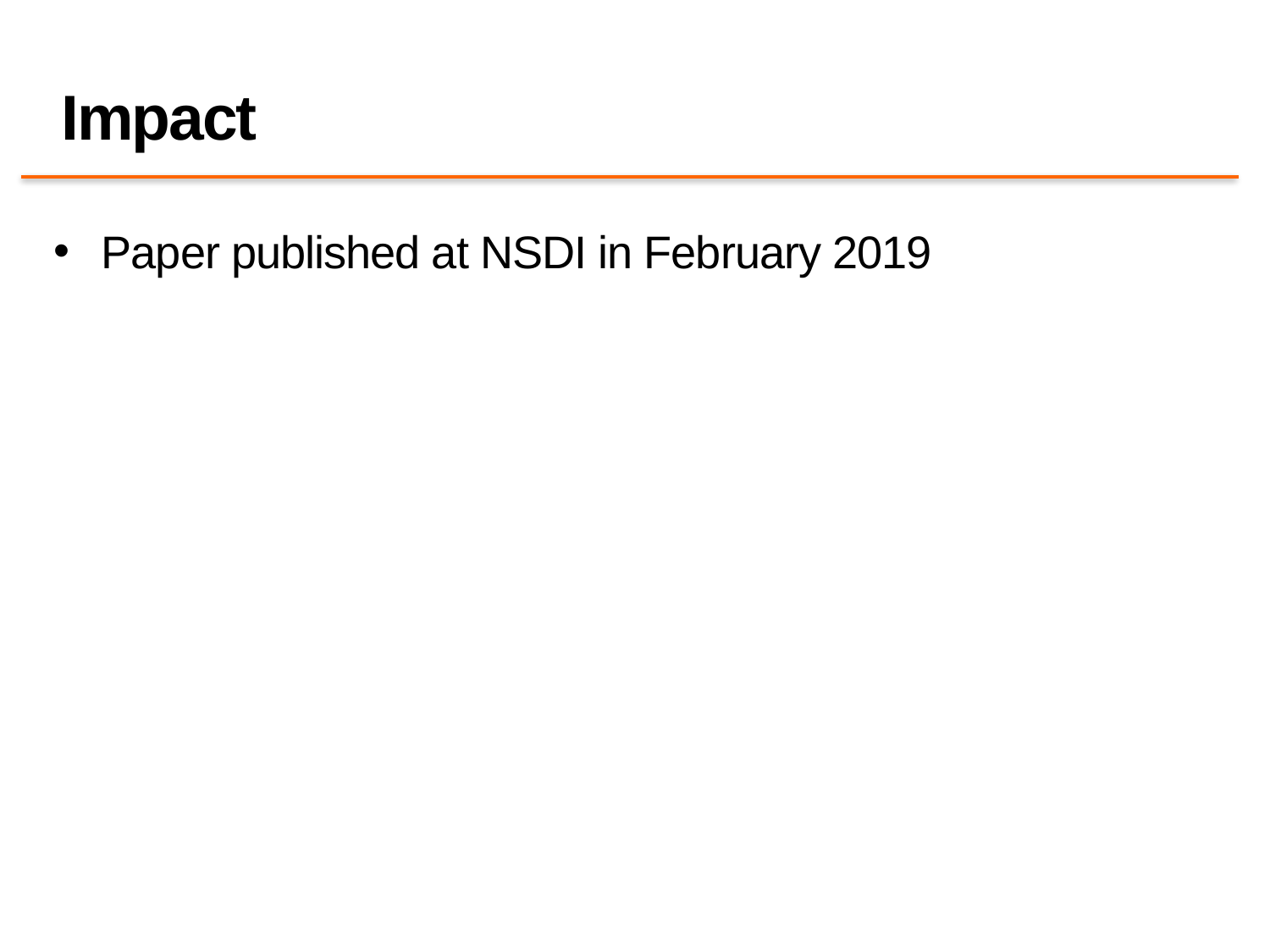

# Impact
Paper published at NSDI in February 2019